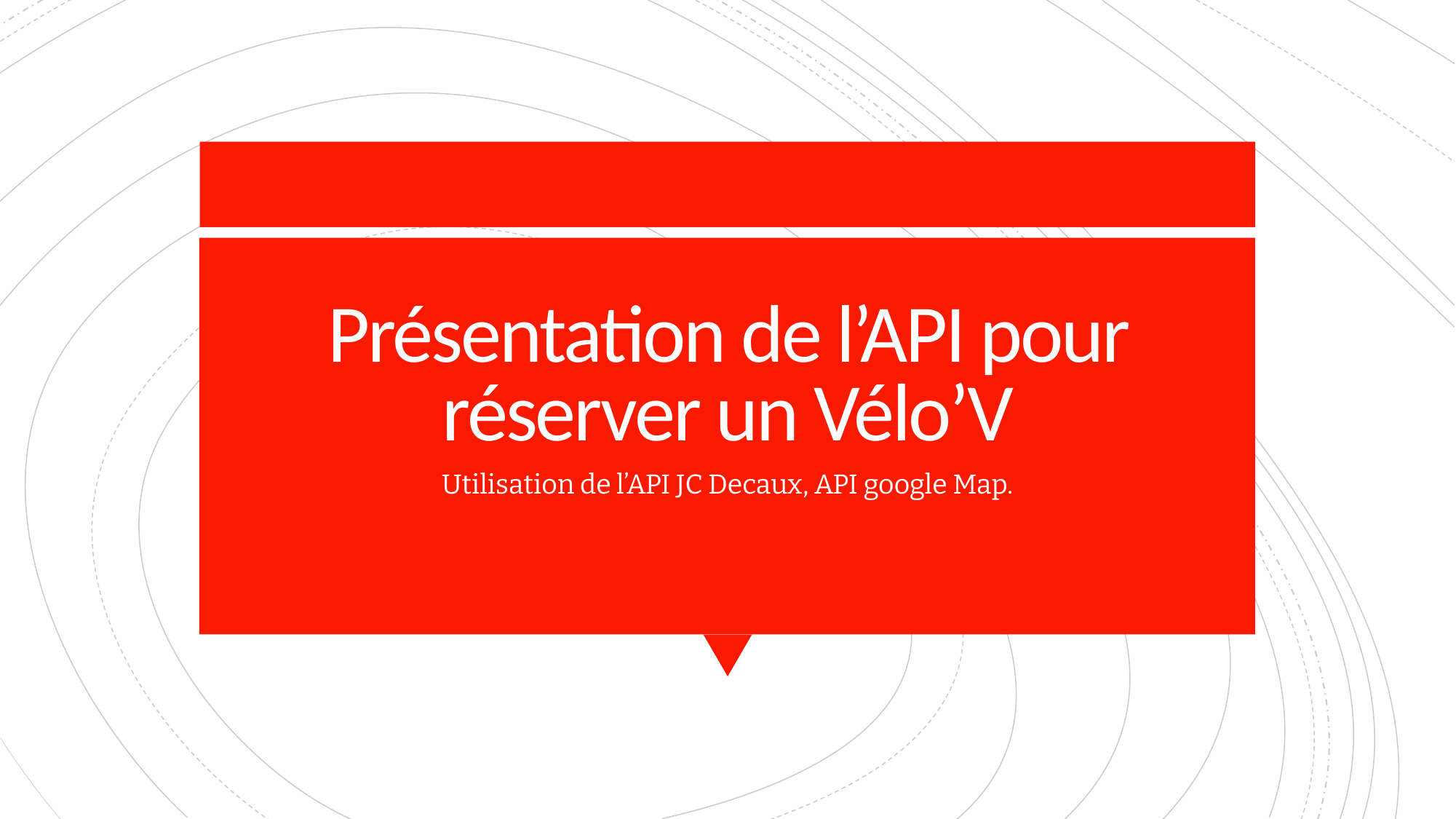

# Présentation de l’API pour réserver un Vélo’V
Utilisation de l’API JC Decaux, API google Map.